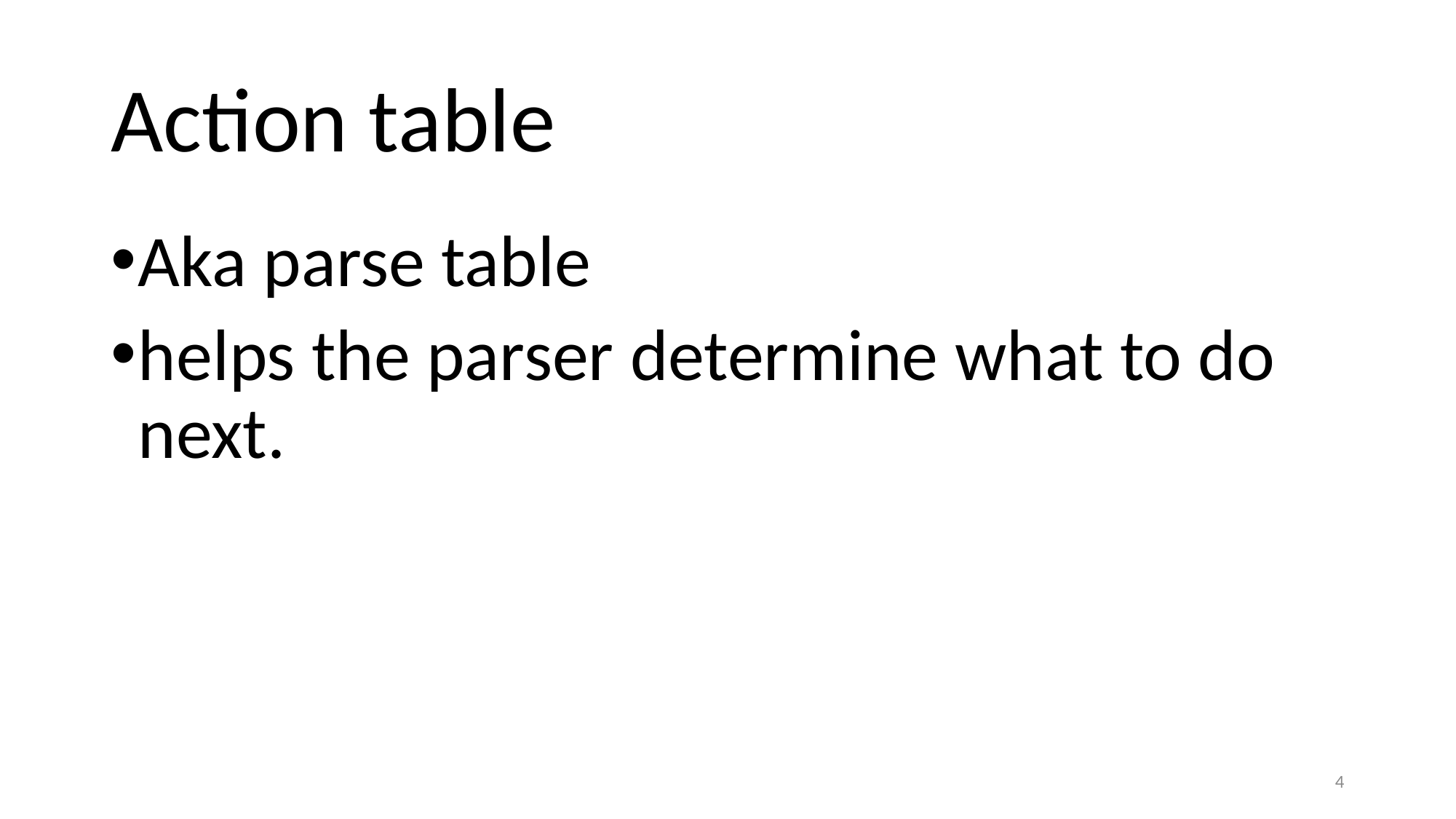

# Action table
Aka parse table
helps the parser determine what to do next.
4